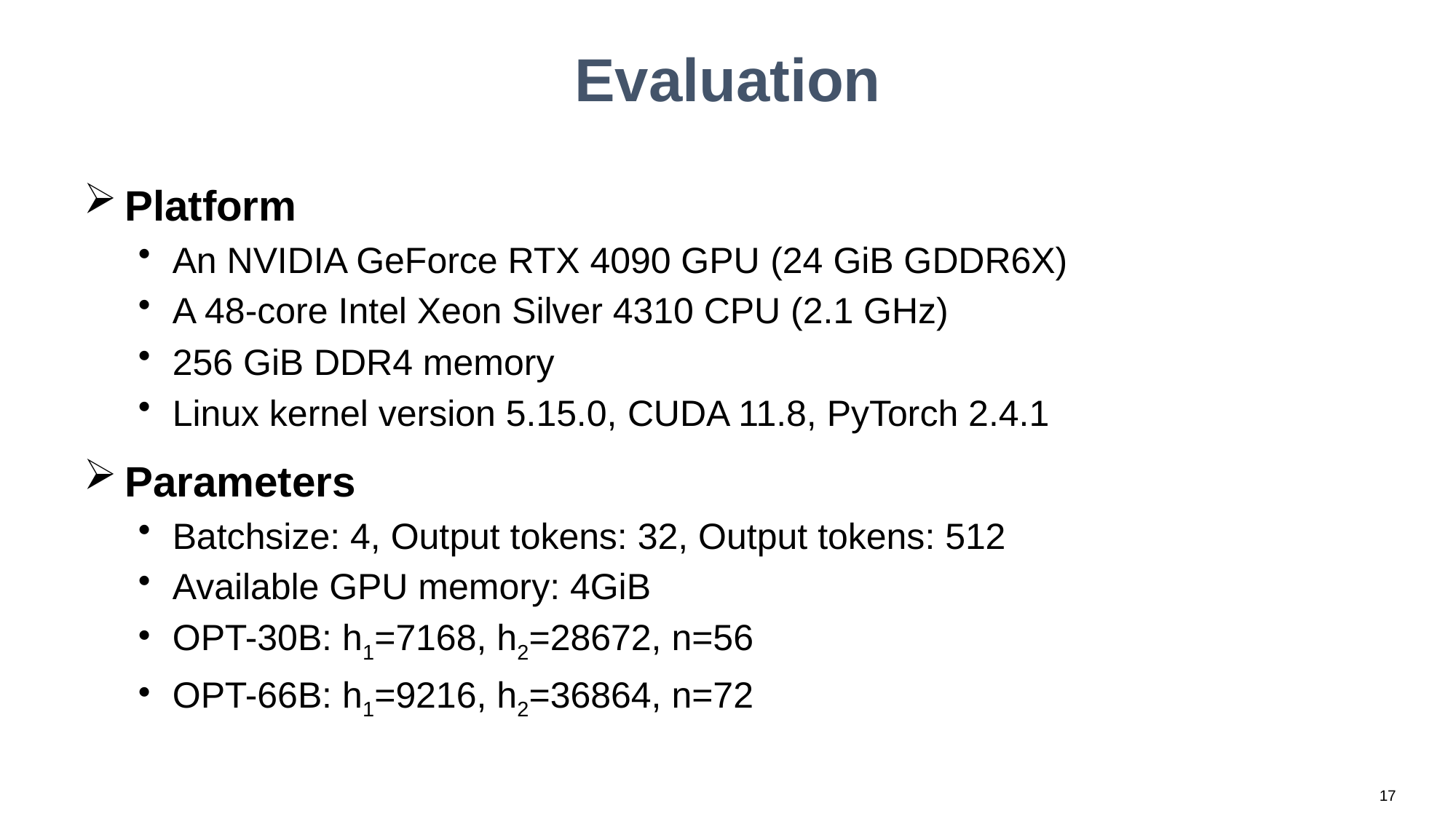

# Evaluation
Platform
An NVIDIA GeForce RTX 4090 GPU (24 GiB GDDR6X)
A 48-core Intel Xeon Silver 4310 CPU (2.1 GHz)
256 GiB DDR4 memory
Linux kernel version 5.15.0, CUDA 11.8, PyTorch 2.4.1
Parameters
Batchsize: 4, Output tokens: 32, Output tokens: 512
Available GPU memory: 4GiB
OPT-30B: h1=7168, h2=28672, n=56
OPT-66B: h1=9216, h2=36864, n=72

17